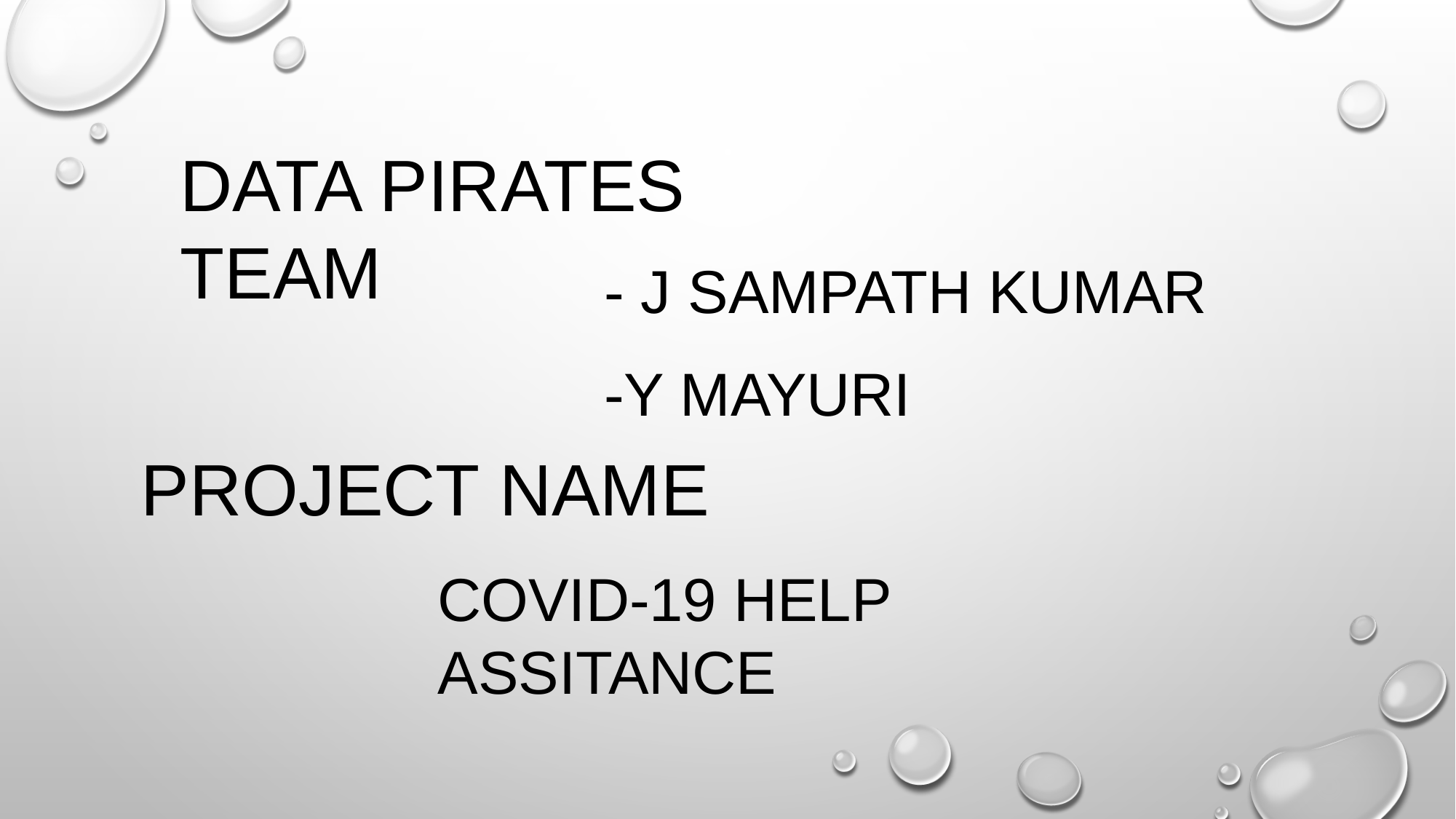

DATA PIRATES TEAM
- J Sampath Kumar
-Y Mayuri
PROJECT NAME
COVID-19 HELP ASSITANCE